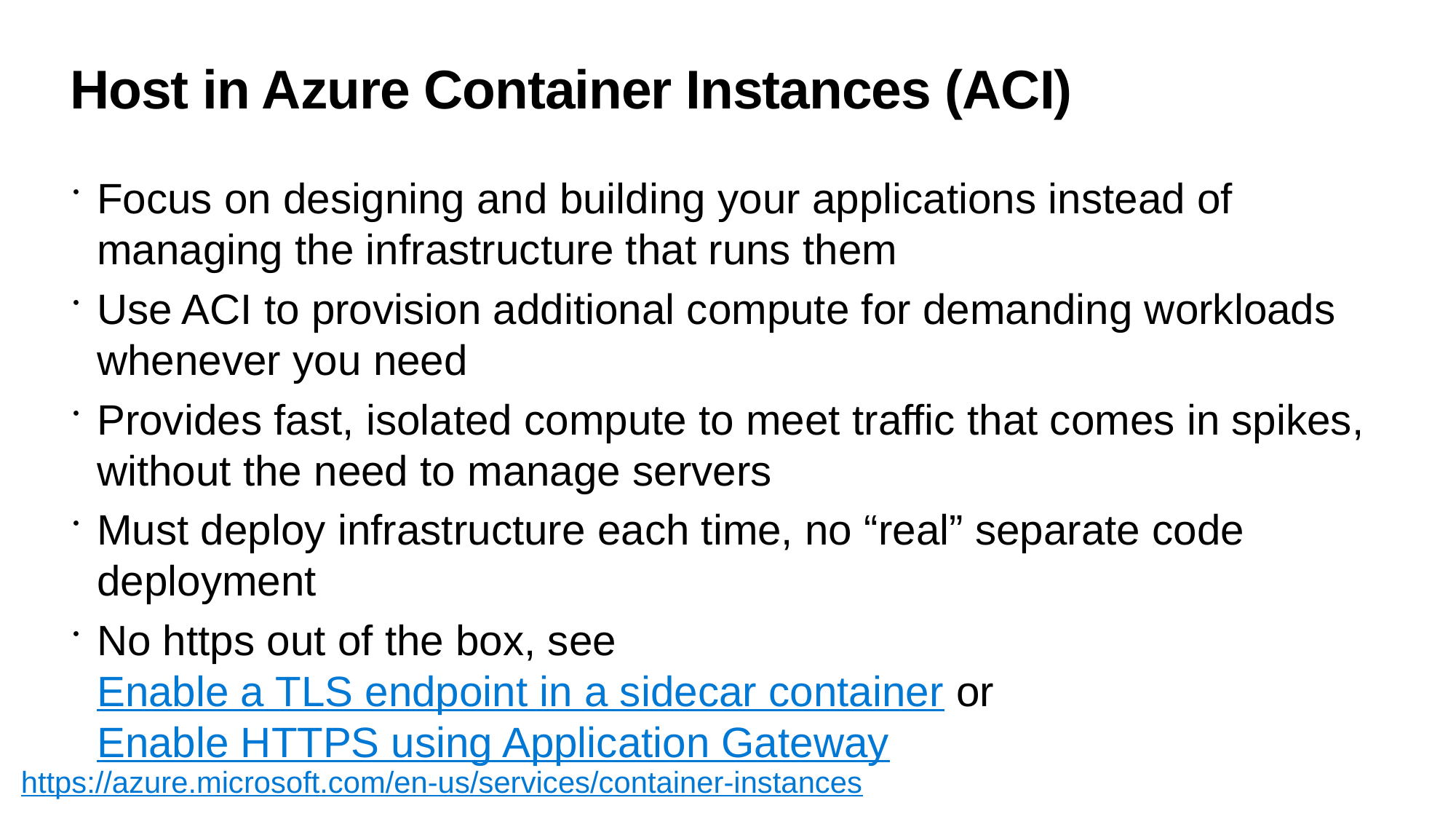

# Host in Azure Container Instances (ACI)
Focus on designing and building your applications instead of managing the infrastructure that runs them
Use ACI to provision additional compute for demanding workloads whenever you need
Provides fast, isolated compute to meet traffic that comes in spikes, without the need to manage servers
Must deploy infrastructure each time, no “real” separate code deployment
No https out of the box, see Enable a TLS endpoint in a sidecar container or Enable HTTPS using Application Gateway

https://azure.microsoft.com/en-us/services/container-instances